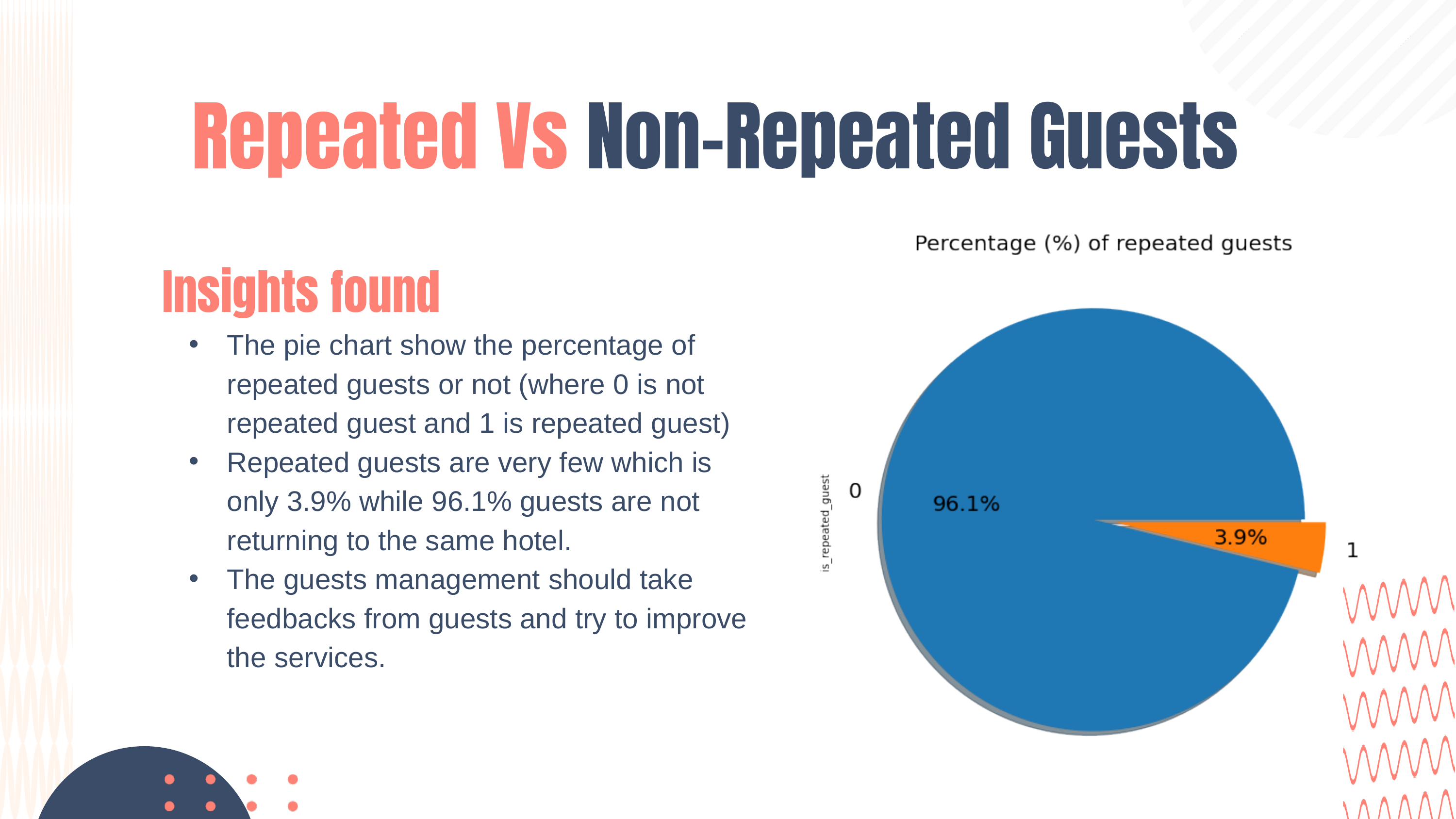

Repeated Vs Non-Repeated Guests

 Insights found
The pie chart show the percentage of repeated guests or not (where 0 is not repeated guest and 1 is repeated guest)
Repeated guests are very few which is only 3.9% while 96.1% guests are not returning to the same hotel.
The guests management should take feedbacks from guests and try to improve the services.